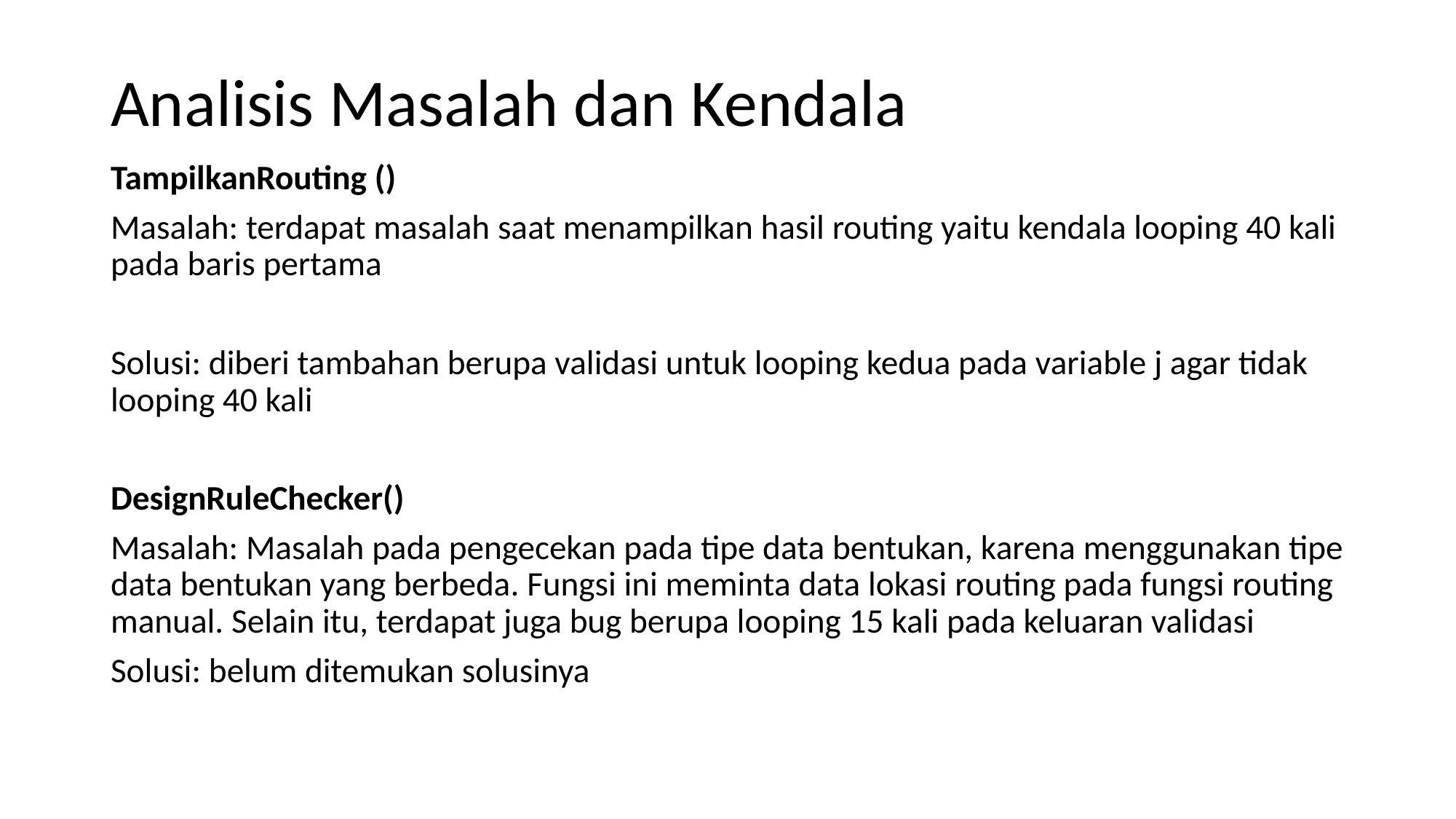

Analisis Masalah dan Kendala
TampilkanRouting ()
Masalah: terdapat masalah saat menampilkan hasil routing yaitu kendala looping 40 kali pada baris pertama

Solusi: diberi tambahan berupa validasi untuk looping kedua pada variable j agar tidak looping 40 kali

DesignRuleChecker()
Masalah: Masalah pada pengecekan pada tipe data bentukan, karena menggunakan tipe data bentukan yang berbeda. Fungsi ini meminta data lokasi routing pada fungsi routing manual. Selain itu, terdapat juga bug berupa looping 15 kali pada keluaran validasi
Solusi: belum ditemukan solusinya